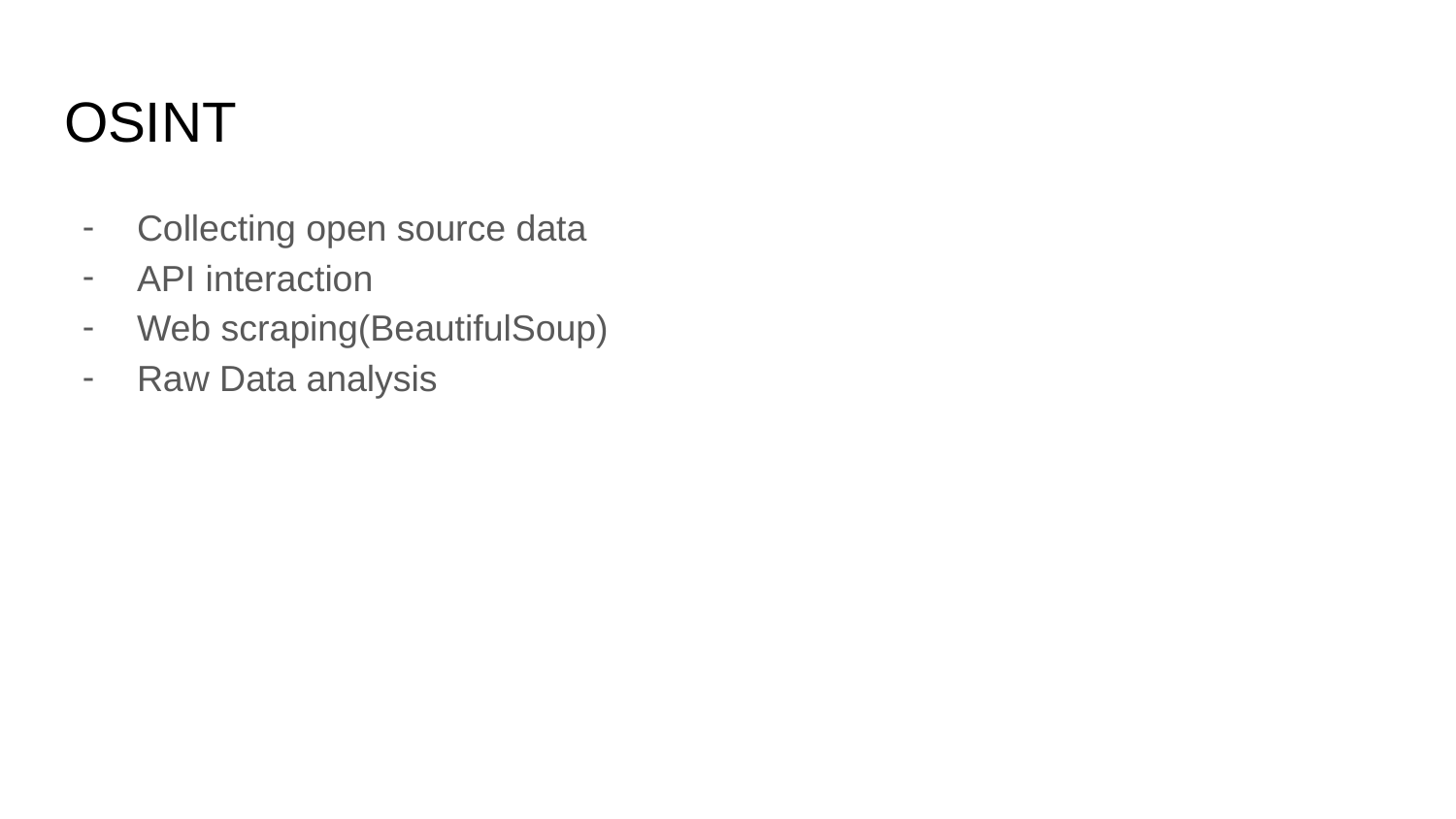

# OSINT
Collecting open source data
API interaction
Web scraping(BeautifulSoup)
Raw Data analysis